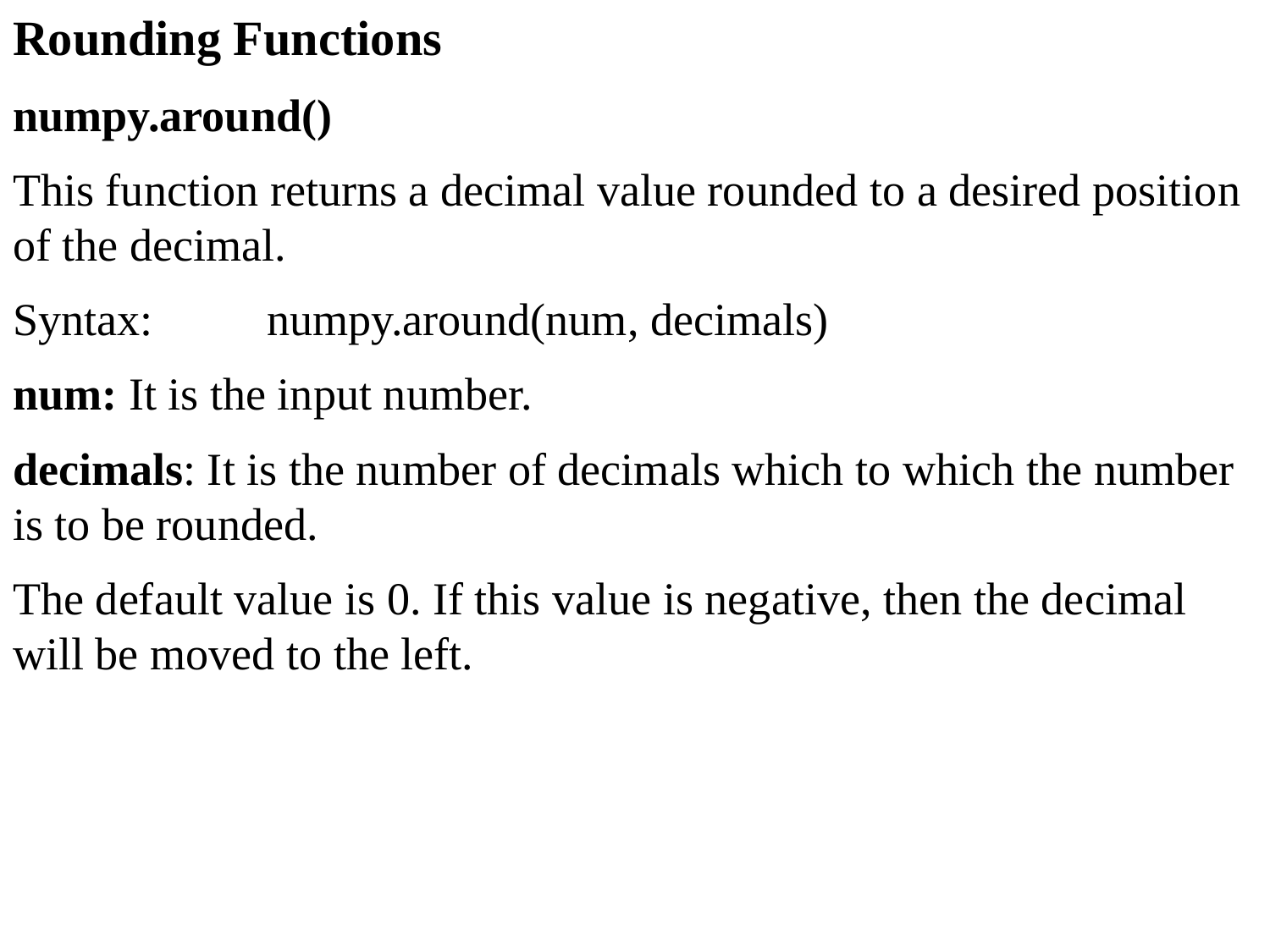

Rounding Functions
numpy.around()
This function returns a decimal value rounded to a desired position of the decimal.
Syntax:	numpy.around(num, decimals)
num: It is the input number.
decimals: It is the number of decimals which to which the number is to be rounded.
The default value is 0. If this value is negative, then the decimal will be moved to the left.